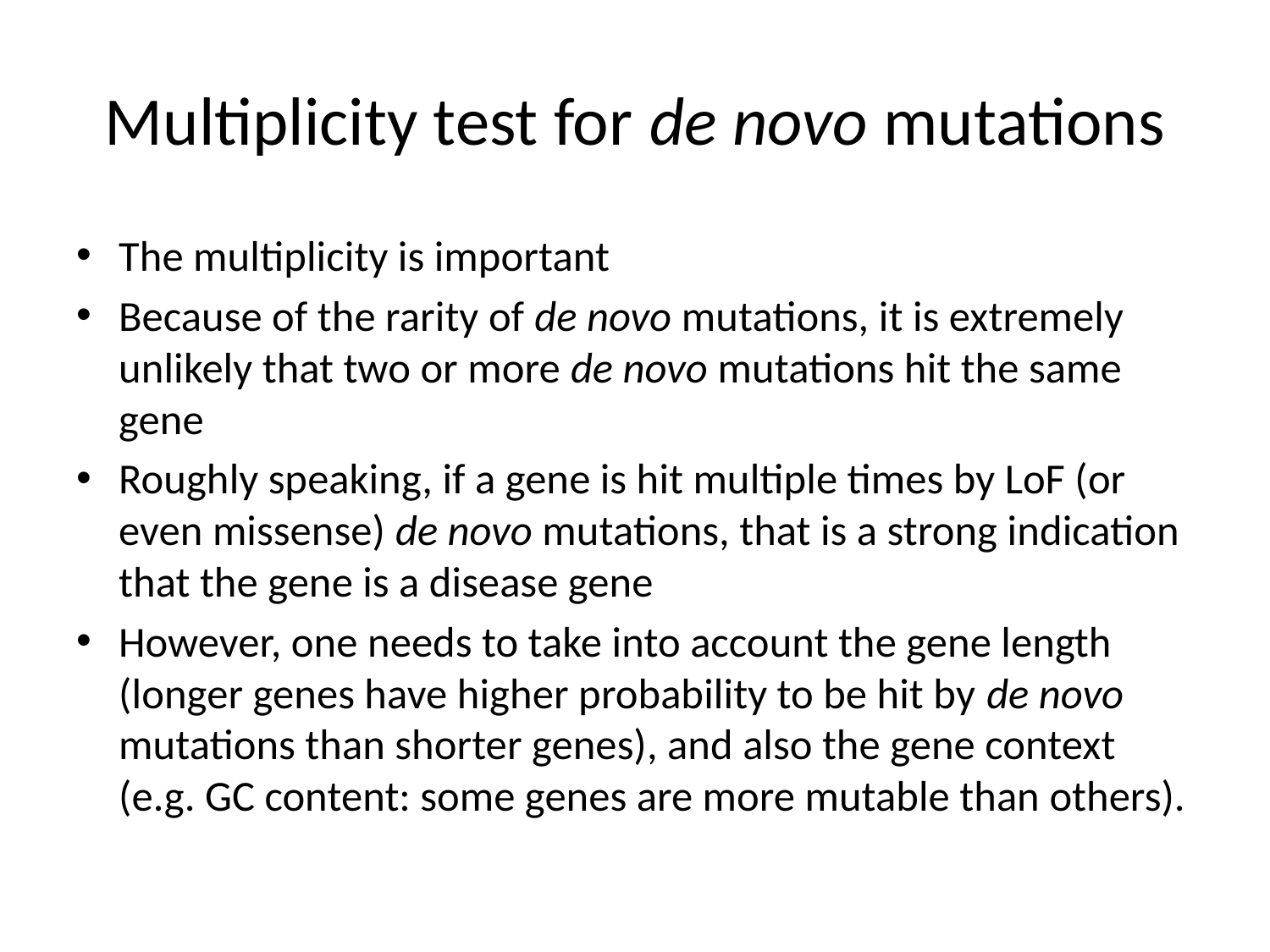

# Multiplicity test for de novo mutations
The multiplicity is important
Because of the rarity of de novo mutations, it is extremely unlikely that two or more de novo mutations hit the same gene
Roughly speaking, if a gene is hit multiple times by LoF (or even missense) de novo mutations, that is a strong indication that the gene is a disease gene
However, one needs to take into account the gene length (longer genes have higher probability to be hit by de novo mutations than shorter genes), and also the gene context (e.g. GC content: some genes are more mutable than others).